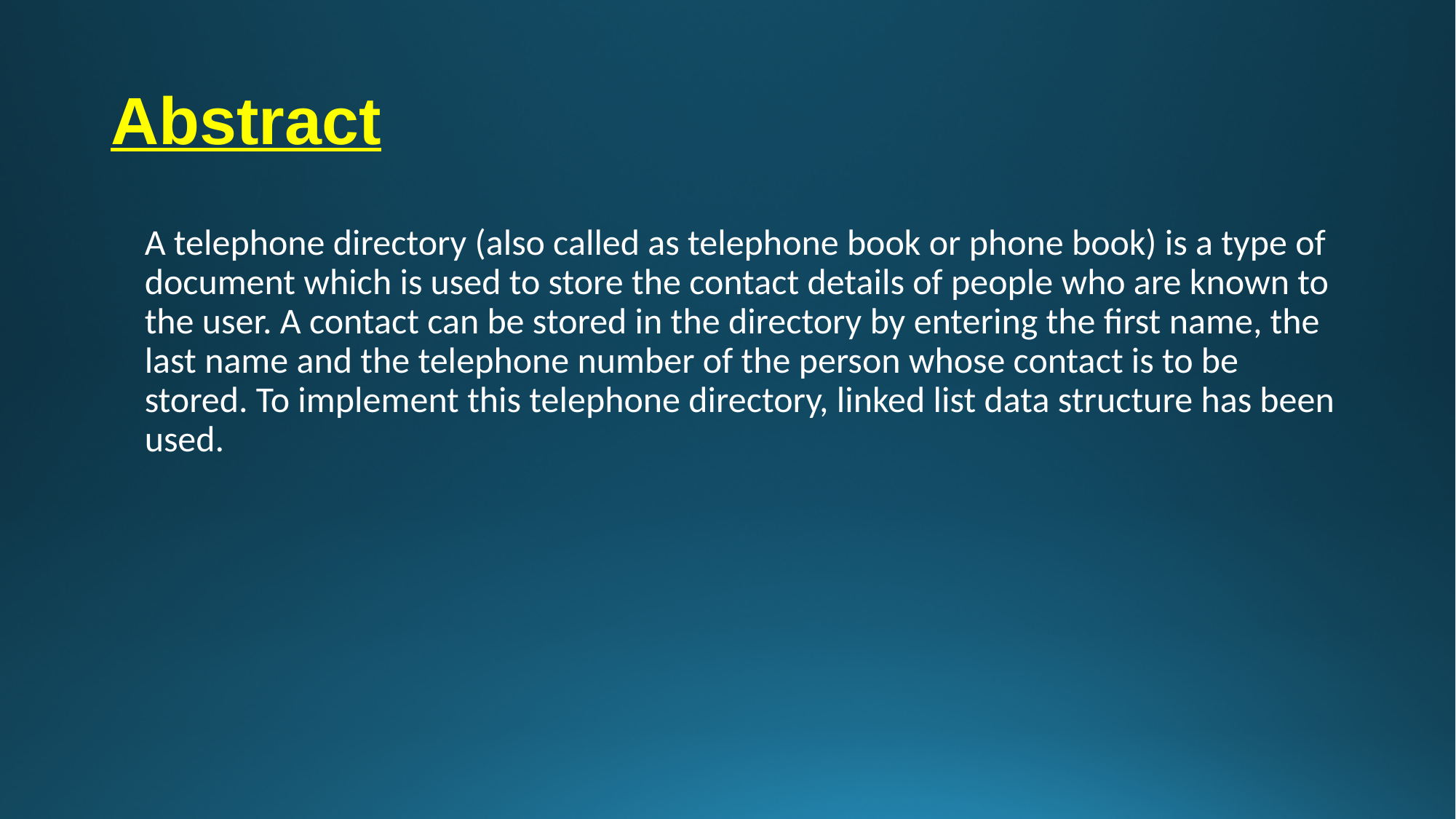

# Abstract
A telephone directory (also called as telephone book or phone book) is a type of document which is used to store the contact details of people who are known to the user. A contact can be stored in the directory by entering the first name, the last name and the telephone number of the person whose contact is to be stored. To implement this telephone directory, linked list data structure has been used.